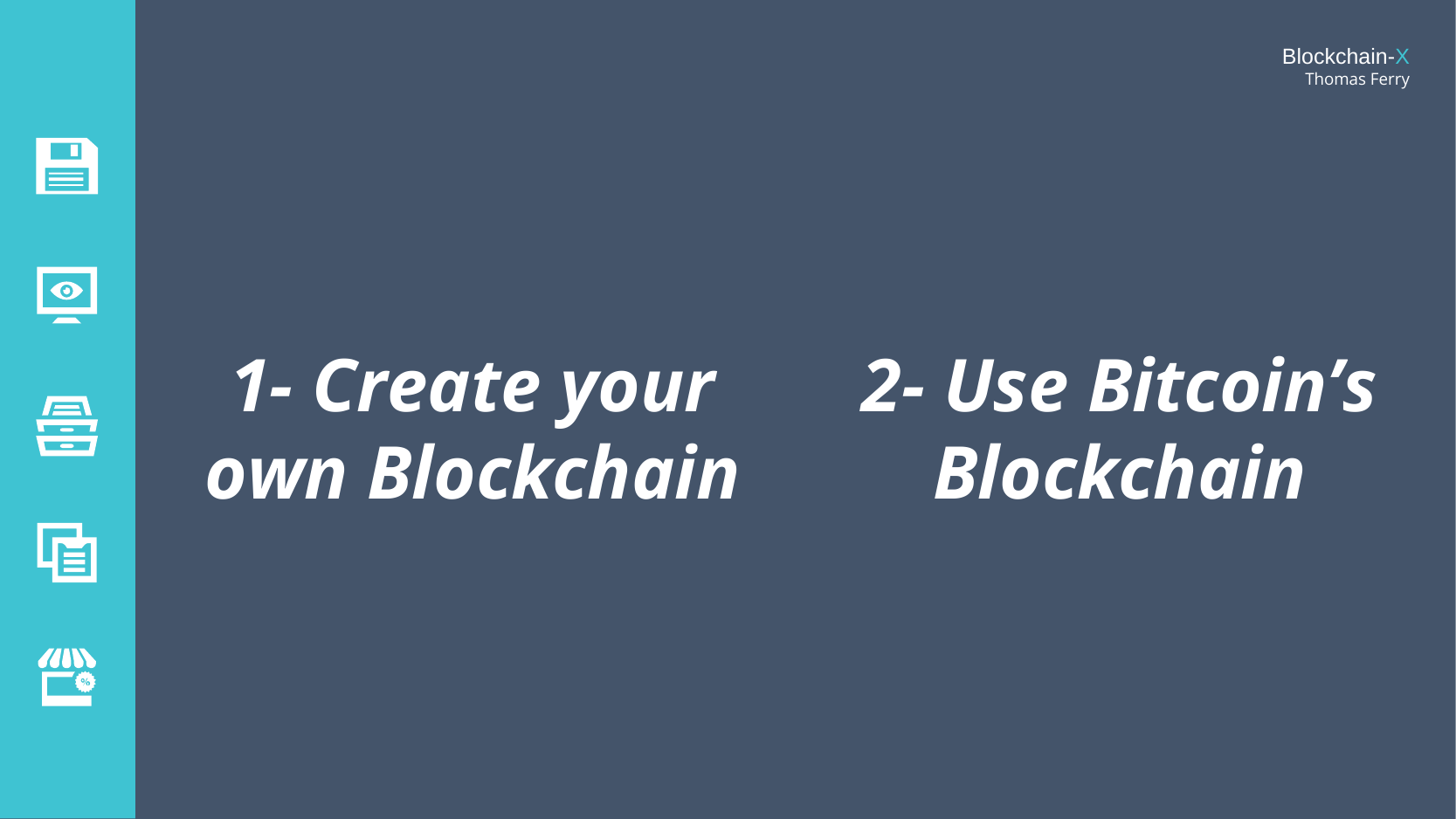

1- Create your own Blockchain

2- Use Bitcoin’s Blockchain